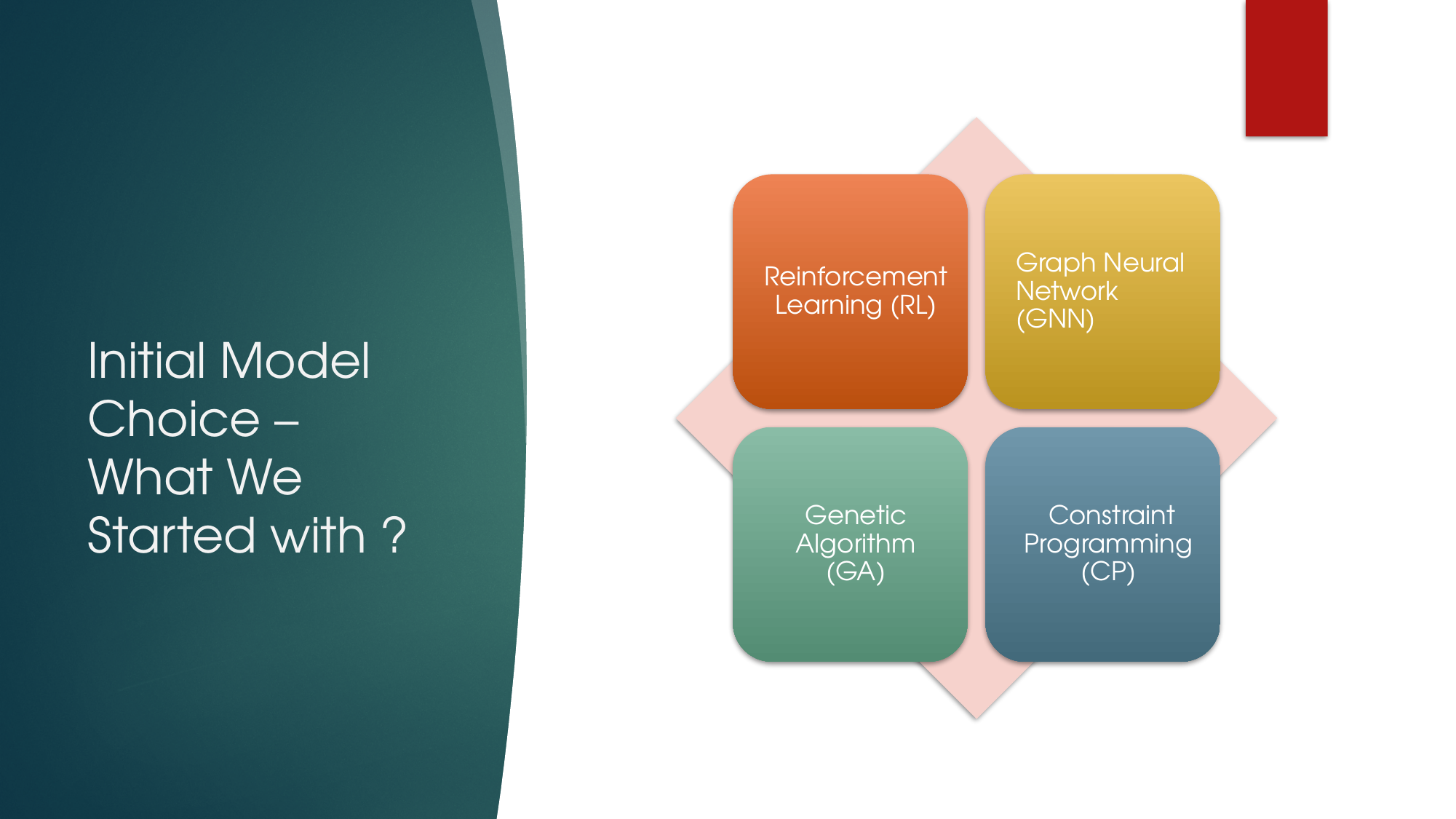

Reinforcement Learning (RL)
Graph Neural Network (GNN)
Genetic Algorithm (GA)
 Constraint Programming (CP)
# Initial Model Choice – What We Started with ?